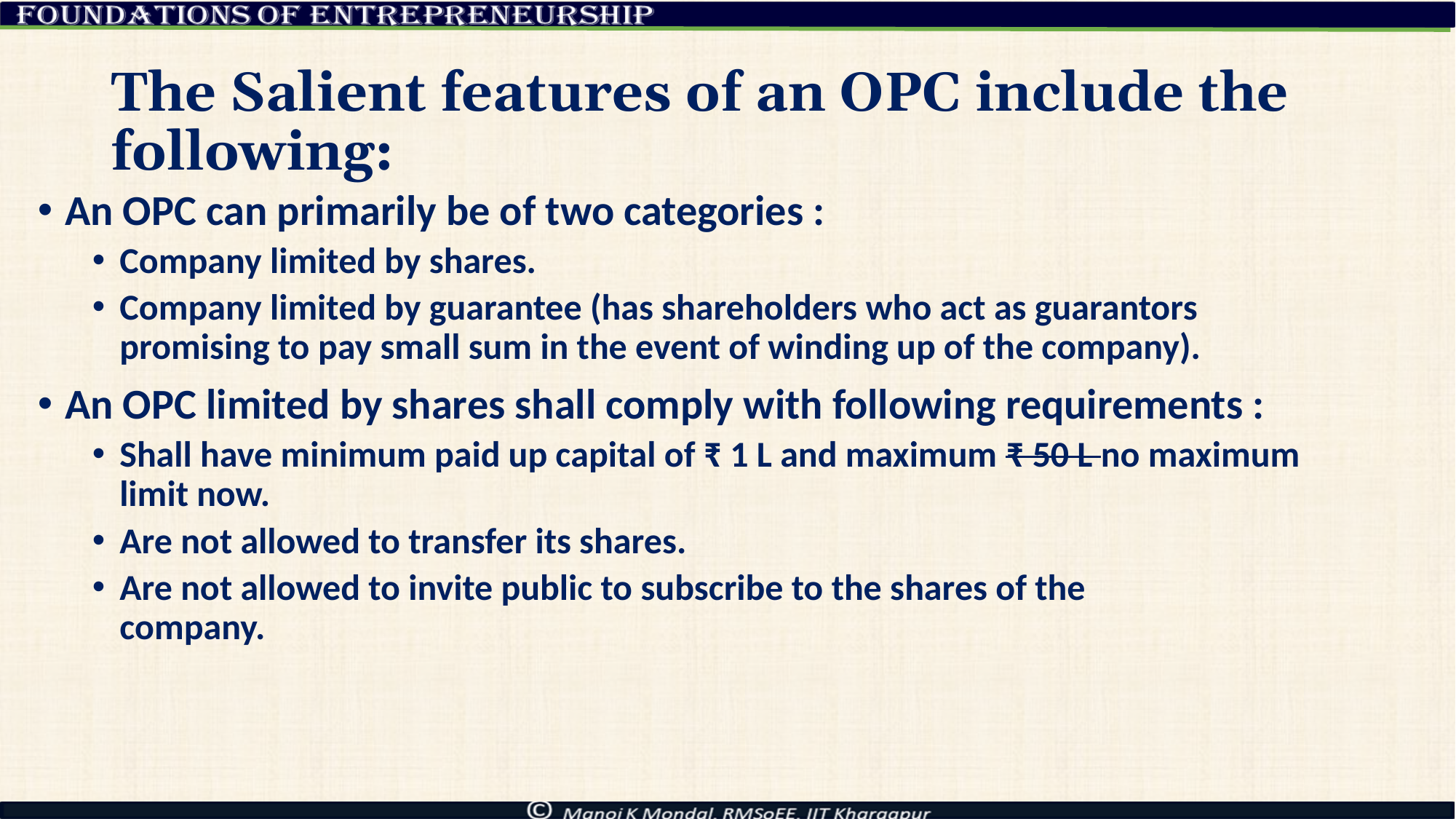

# The Salient features of an OPC include the following:
An OPC can primarily be of two categories :
Company limited by shares.
Company limited by guarantee (has shareholders who act as guarantors promising to pay small sum in the event of winding up of the company).
An OPC limited by shares shall comply with following requirements :
Shall have minimum paid up capital of ₹ 1 L and maximum ₹ 50 L no maximum limit now.
Are not allowed to transfer its shares.
Are not allowed to invite public to subscribe to the shares of the
company.